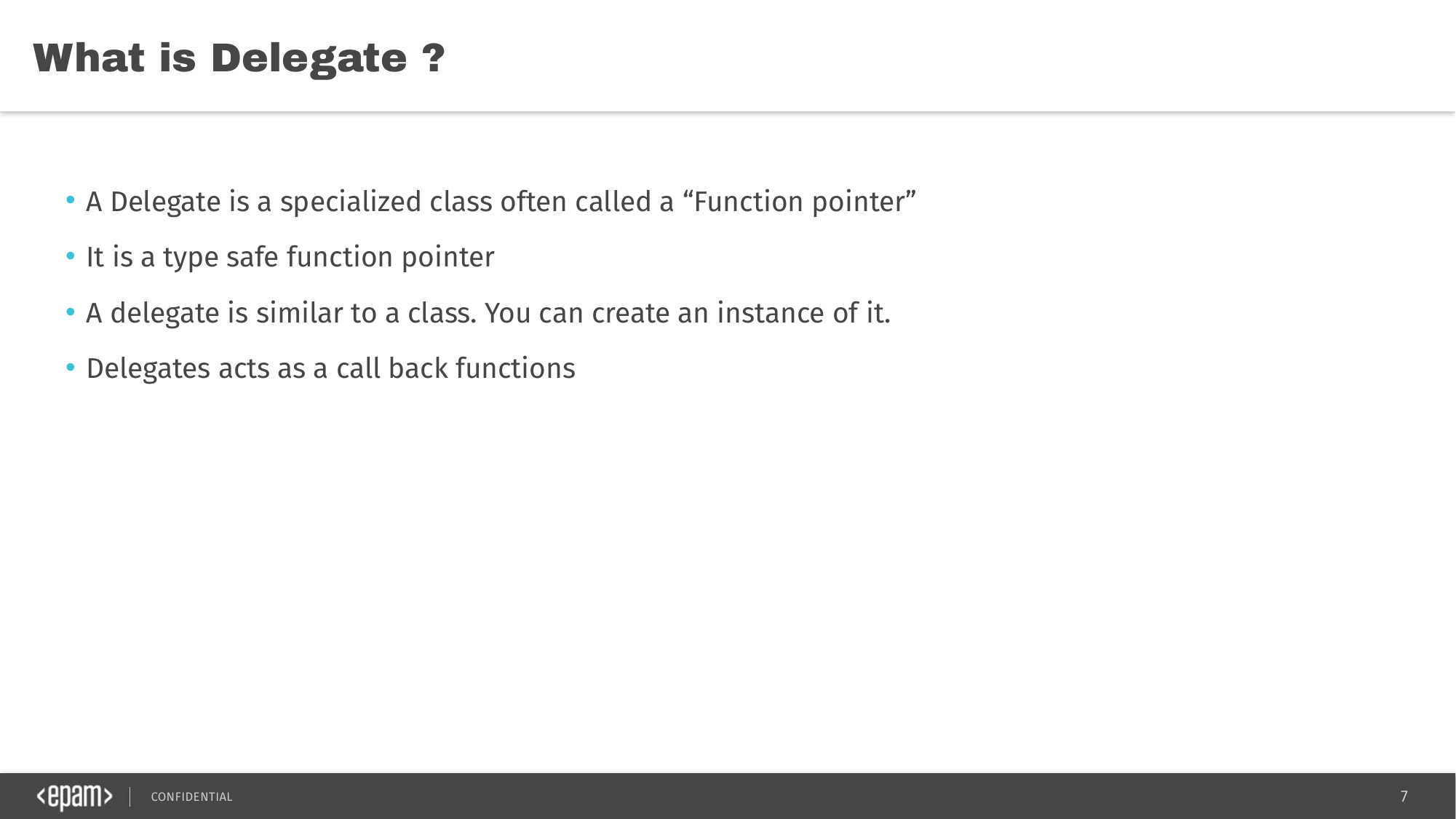

What is Delegate ?
A Delegate is a specialized class often called a “Function pointer”
It is a type safe function pointer
A delegate is similar to a class. You can create an instance of it.
Delegates acts as a call back functions